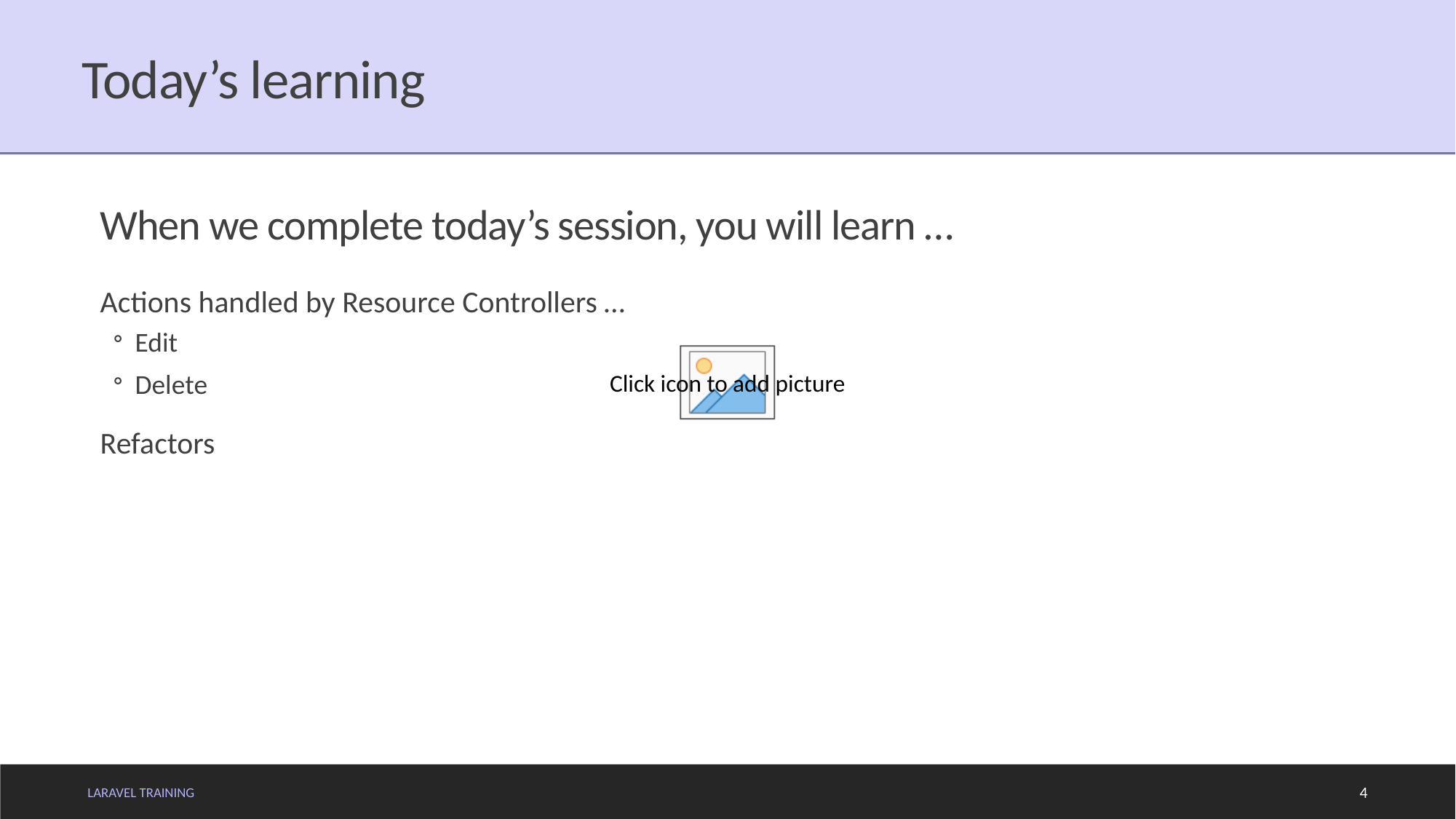

# Today’s learning
When we complete today’s session, you will learn …
Actions handled by Resource Controllers …
Edit
Delete
Refactors
LARAVEL TRAINING
4